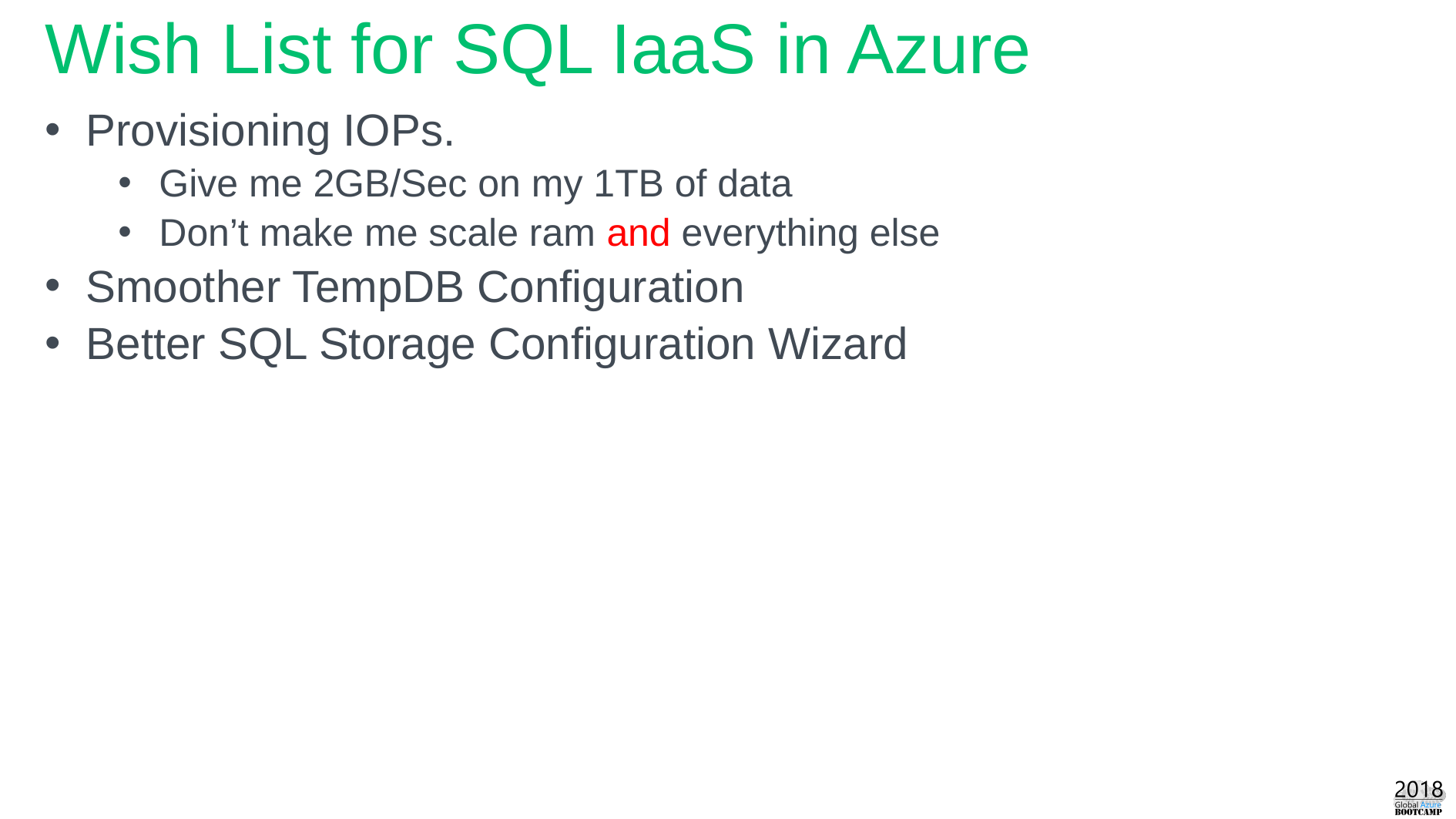

# Wish List for SQL IaaS in Azure
Provisioning IOPs.
Give me 2GB/Sec on my 1TB of data
Don’t make me scale ram and everything else
Smoother TempDB Configuration
Better SQL Storage Configuration Wizard